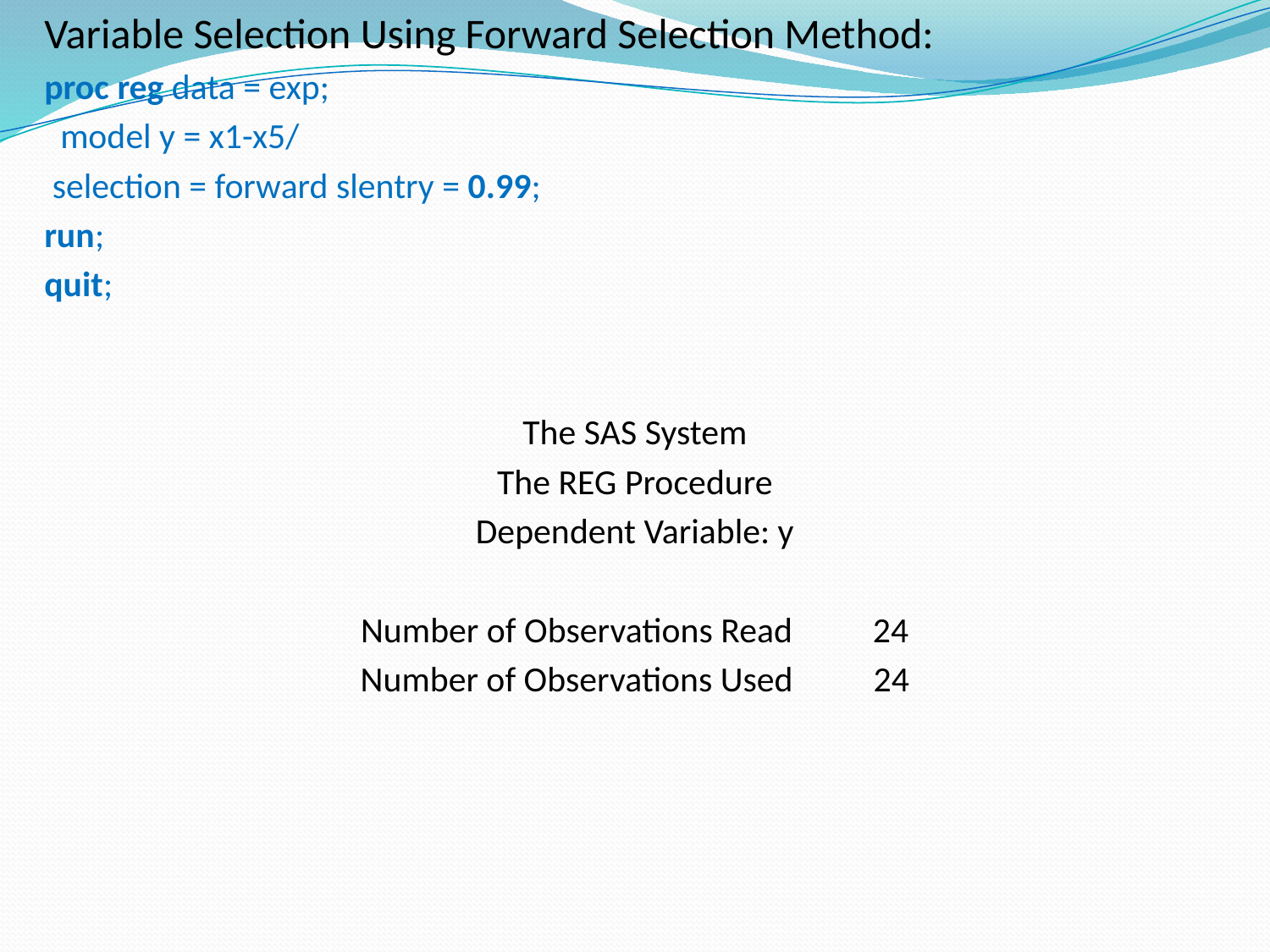

Variable Selection Using Forward Selection Method:
proc reg data = exp;
  model y = x1-x5/
 selection = forward slentry = 0.99;
run;
quit;

The SAS System
The REG Procedure
Dependent Variable: y

Number of Observations Read          24
Number of Observations Used          24